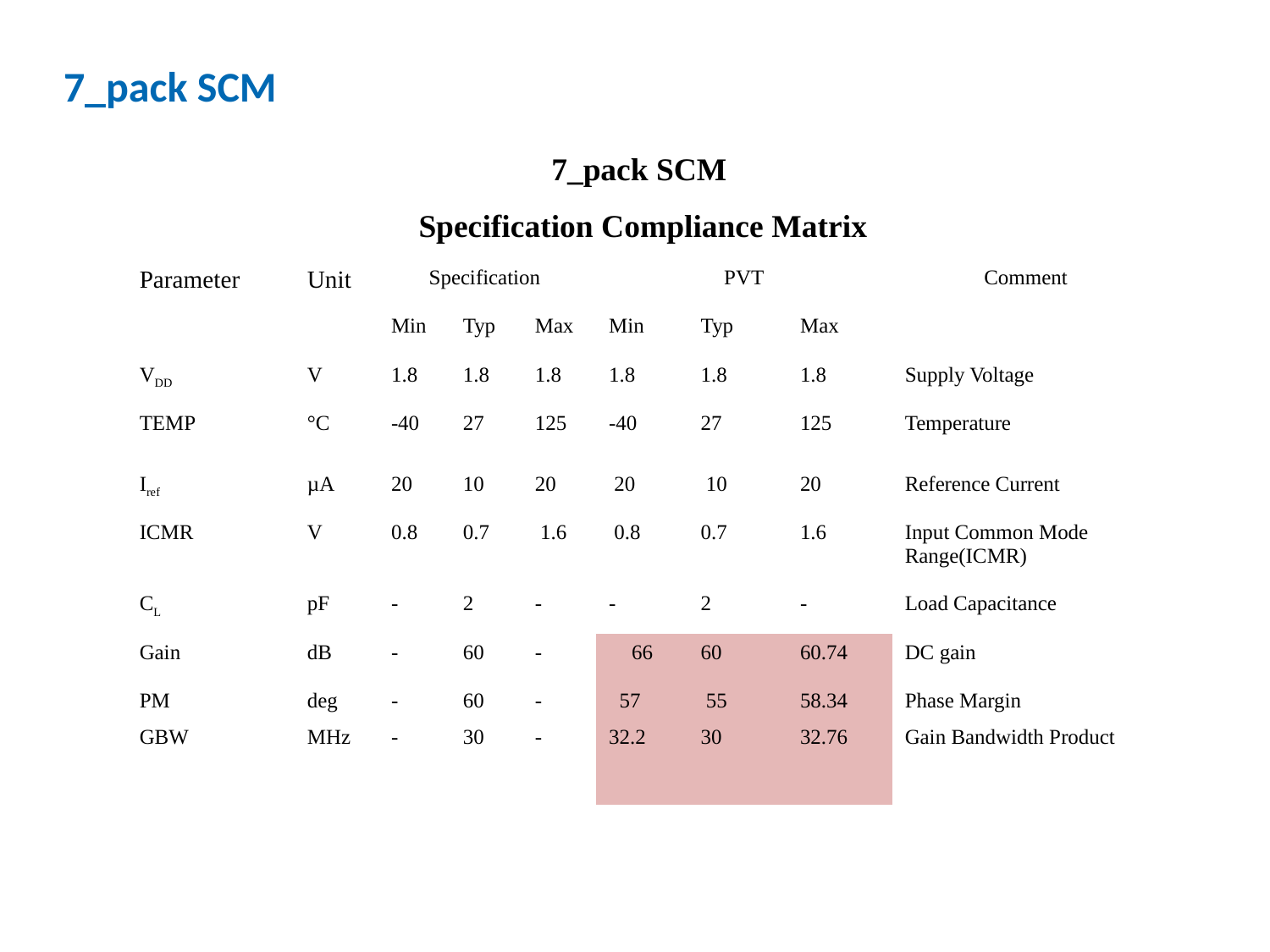

# 7_pack SCM
| 7\_pack SCM |  |  |  |  |  |  |  |  |
| --- | --- | --- | --- | --- | --- | --- | --- | --- |
| Specification Compliance Matrix |  |  |  |  |  |  |  |  |
| Parameter | Unit | Specification |  |  | PVT |  |  | Comment |
|  |  | Min | Typ | Max | Min | Typ | Max |  |
| VDD | V | 1.8 | 1.8 | 1.8 | 1.8 | 1.8 | 1.8 | Supply Voltage |
| TEMP | °C | -40 | 27 | 125 | -40 | 27 | 125 | Temperature |
| Iref | µA | 20 | 10 | 20 | 20 | 10 | 20 | Reference Current |
| ICMR | V | 0.8 | 0.7 | 1.6 | 0.8 | 0.7 | 1.6 | Input Common Mode Range(ICMR) |
| CL | pF | - | 2 | - | - | 2 | - | Load Capacitance |
| Gain | dB | - | 60 | - | 66 | 60 | 60.74 | DC gain |
| PM | deg | - | 60 | - | 57 | 55 | 58.34 | Phase Margin |
| GBW | MHz | - | 30 | - | 32.2 | 30 | 32.76 | Gain Bandwidth Product |